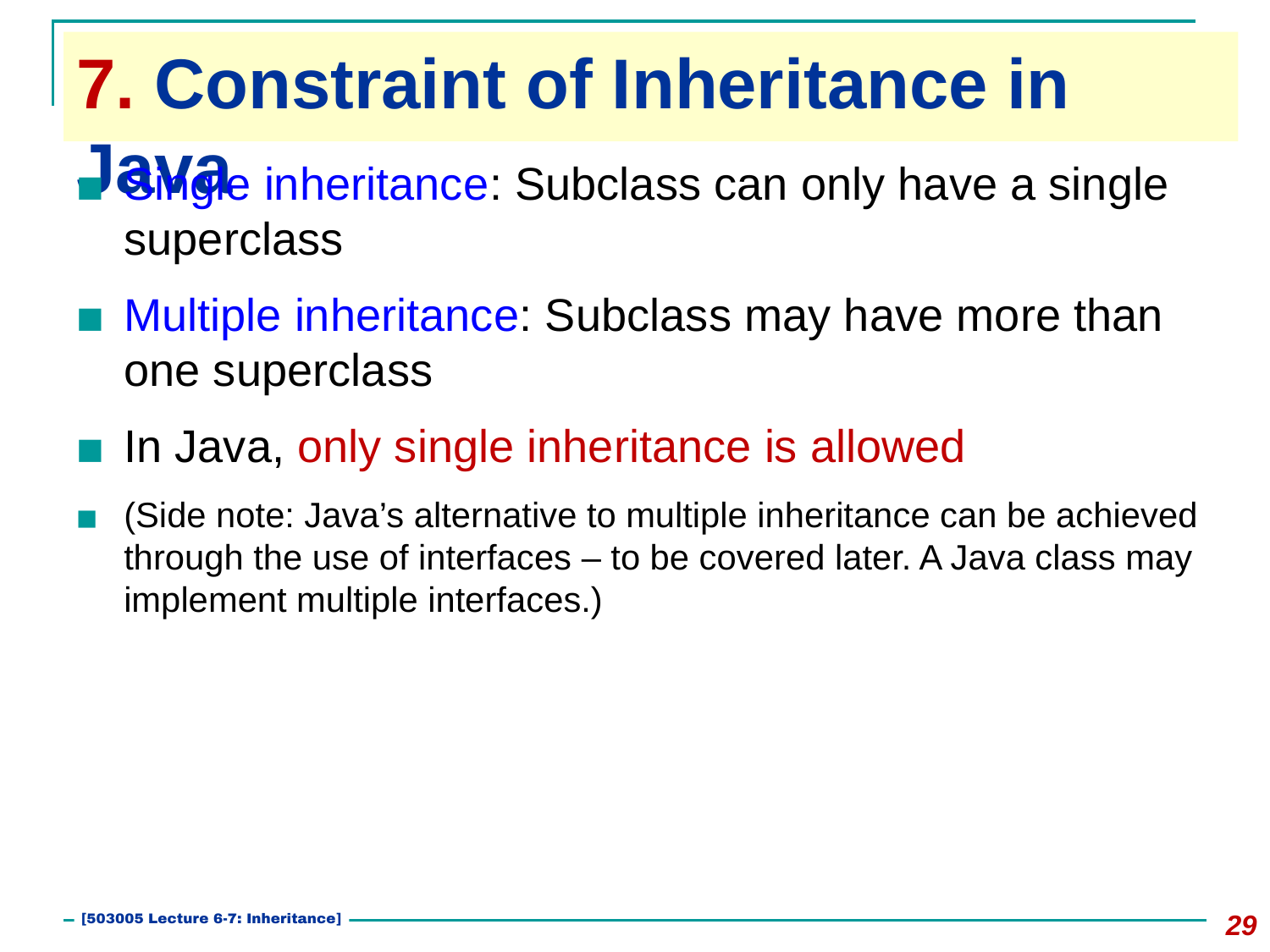

# 7. Constraint of Inheritance in Java
Single inheritance: Subclass can only have a single superclass
Multiple inheritance: Subclass may have more than one superclass
In Java, only single inheritance is allowed
(Side note: Java’s alternative to multiple inheritance can be achieved through the use of interfaces – to be covered later. A Java class may implement multiple interfaces.)
29
[503005 Lecture 6-7: Inheritance]